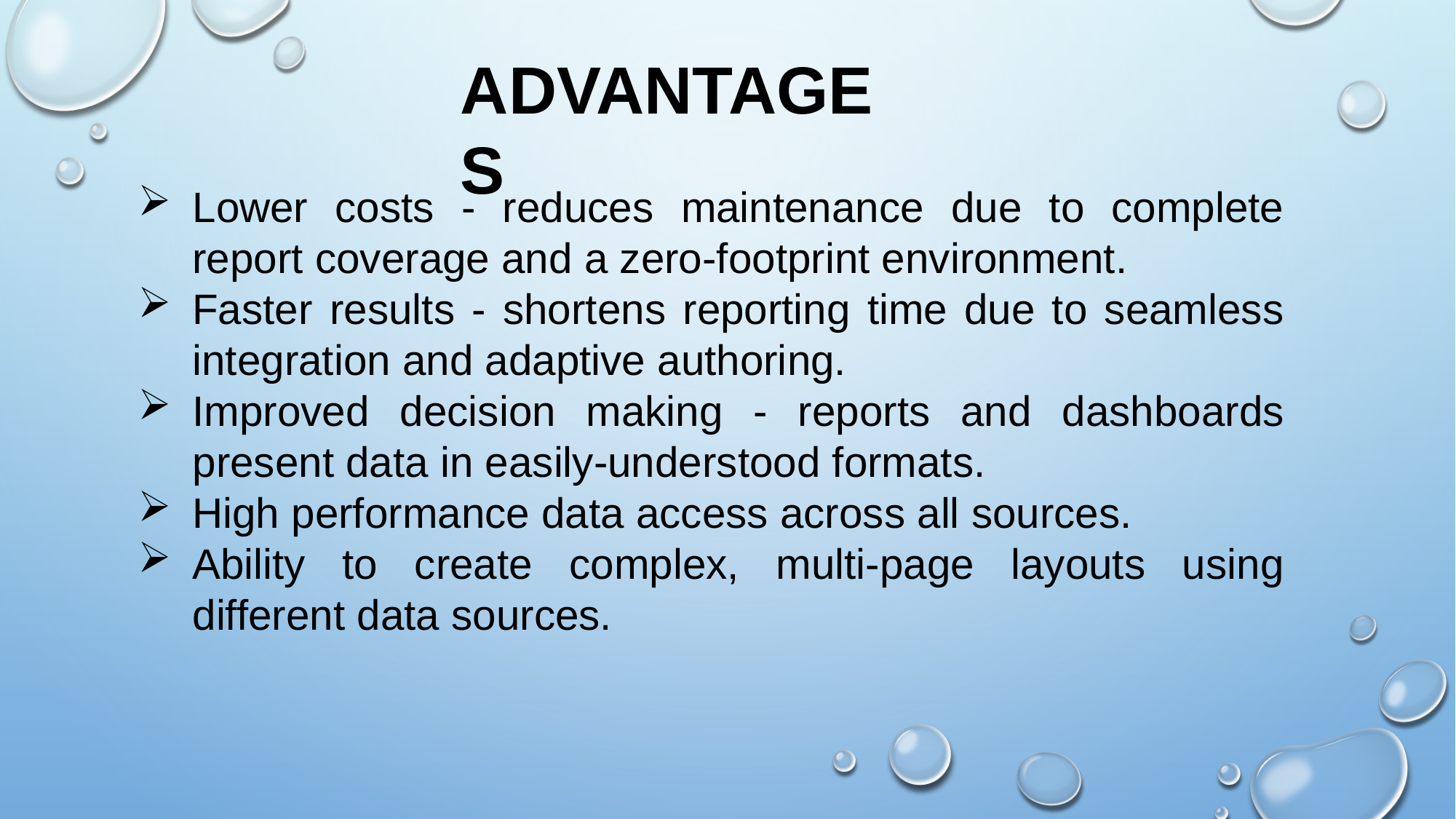

ADVANTAGES
Lower costs - reduces maintenance due to complete report coverage and a zero-footprint environment.
Faster results - shortens reporting time due to seamless integration and adaptive authoring.
Improved decision making - reports and dashboards present data in easily-understood formats.
High performance data access across all sources.
Ability to create complex, multi-page layouts using different data sources.